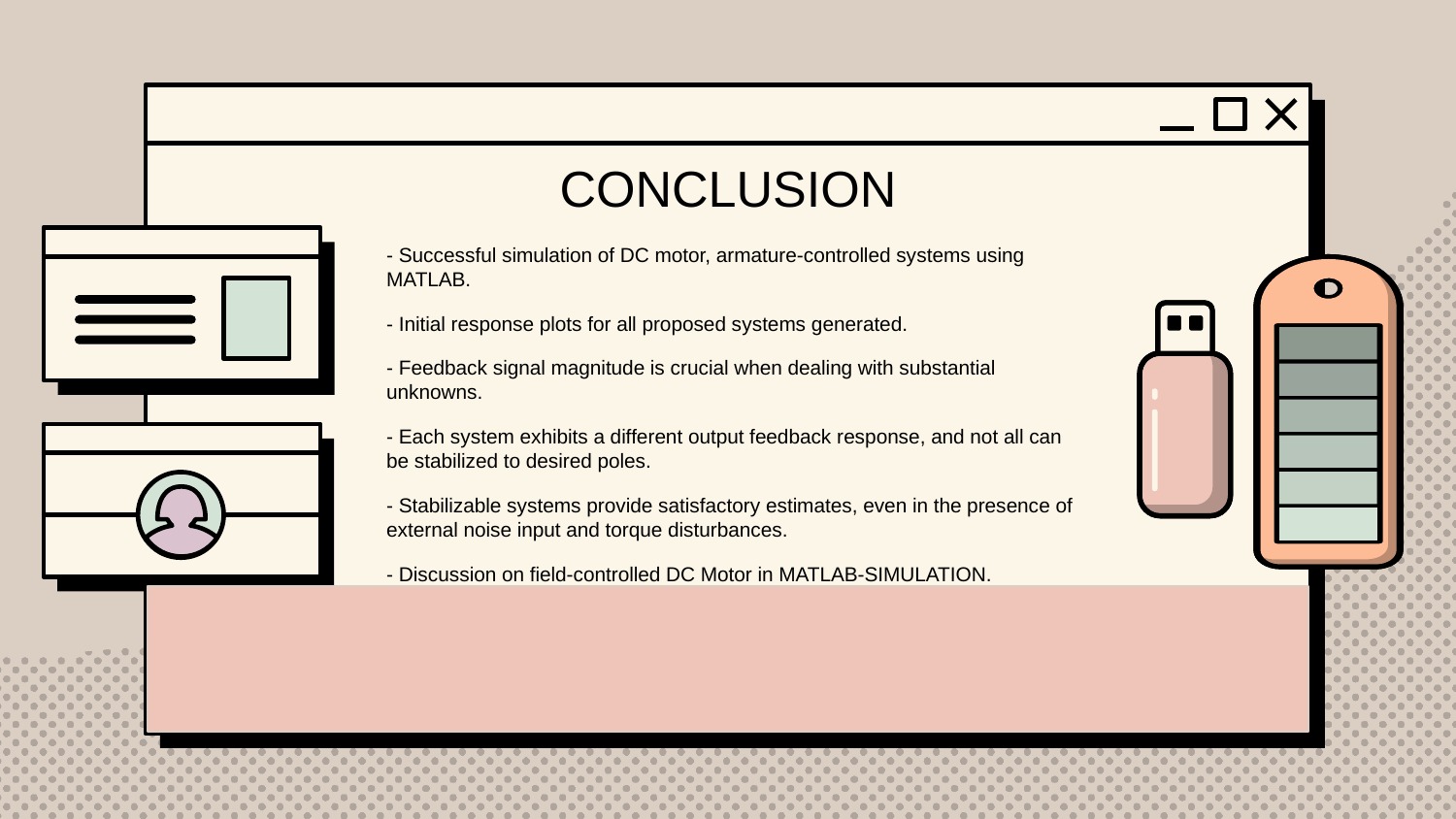

# CONCLUSION
- Successful simulation of DC motor, armature-controlled systems using MATLAB.
- Initial response plots for all proposed systems generated.
- Feedback signal magnitude is crucial when dealing with substantial unknowns.
- Each system exhibits a different output feedback response, and not all can be stabilized to desired poles.
- Stabilizable systems provide satisfactory estimates, even in the presence of external noise input and torque disturbances.
- Discussion on field-controlled DC Motor in MATLAB-SIMULATION.